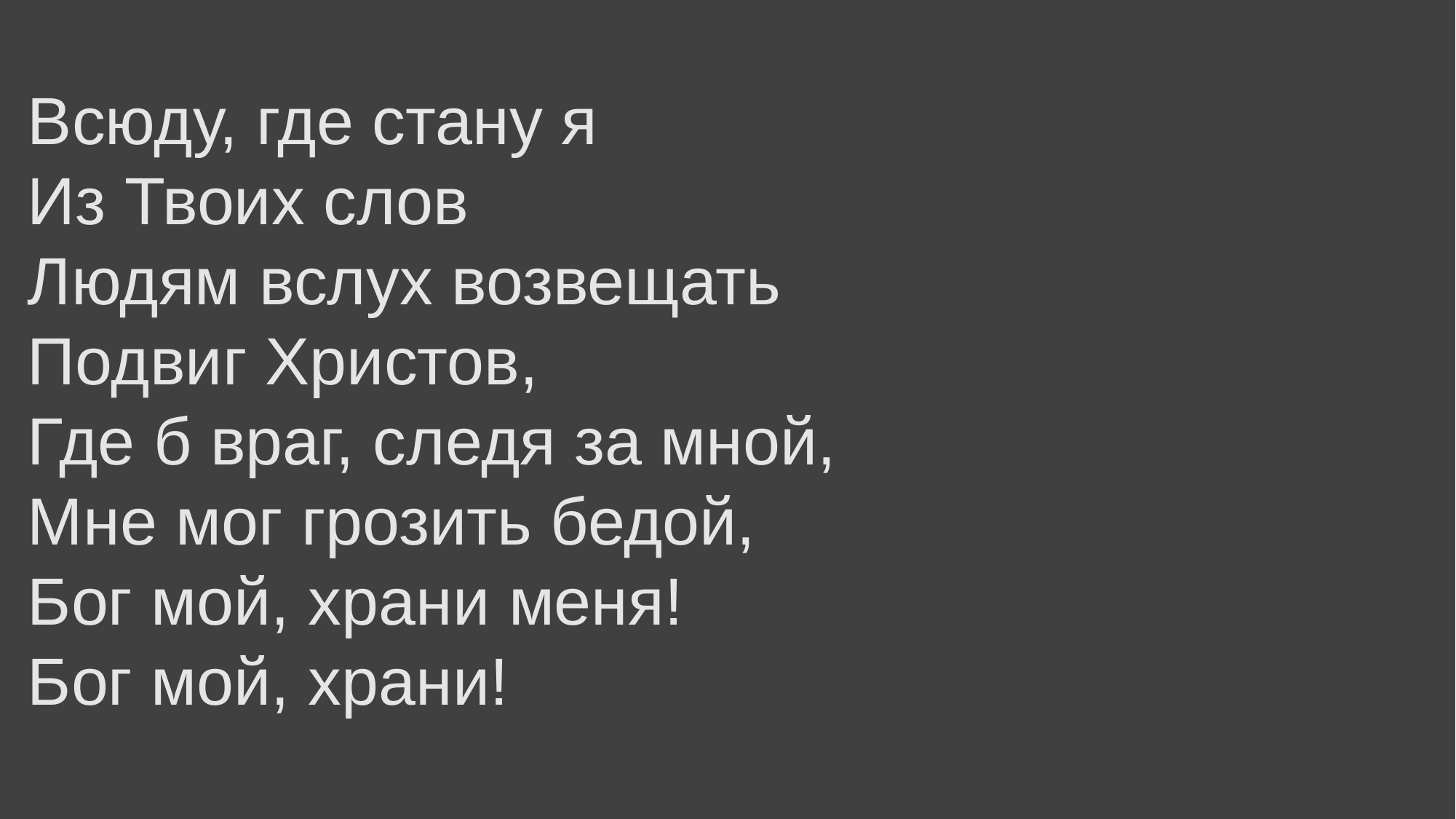

Всюду, где стану я
Из Твоих слов
Людям вслух возвещать
Подвиг Христов,
Где б враг, следя за мной,
Мне мог грозить бедой,
Бог мой, храни меня!
Бог мой, храни!